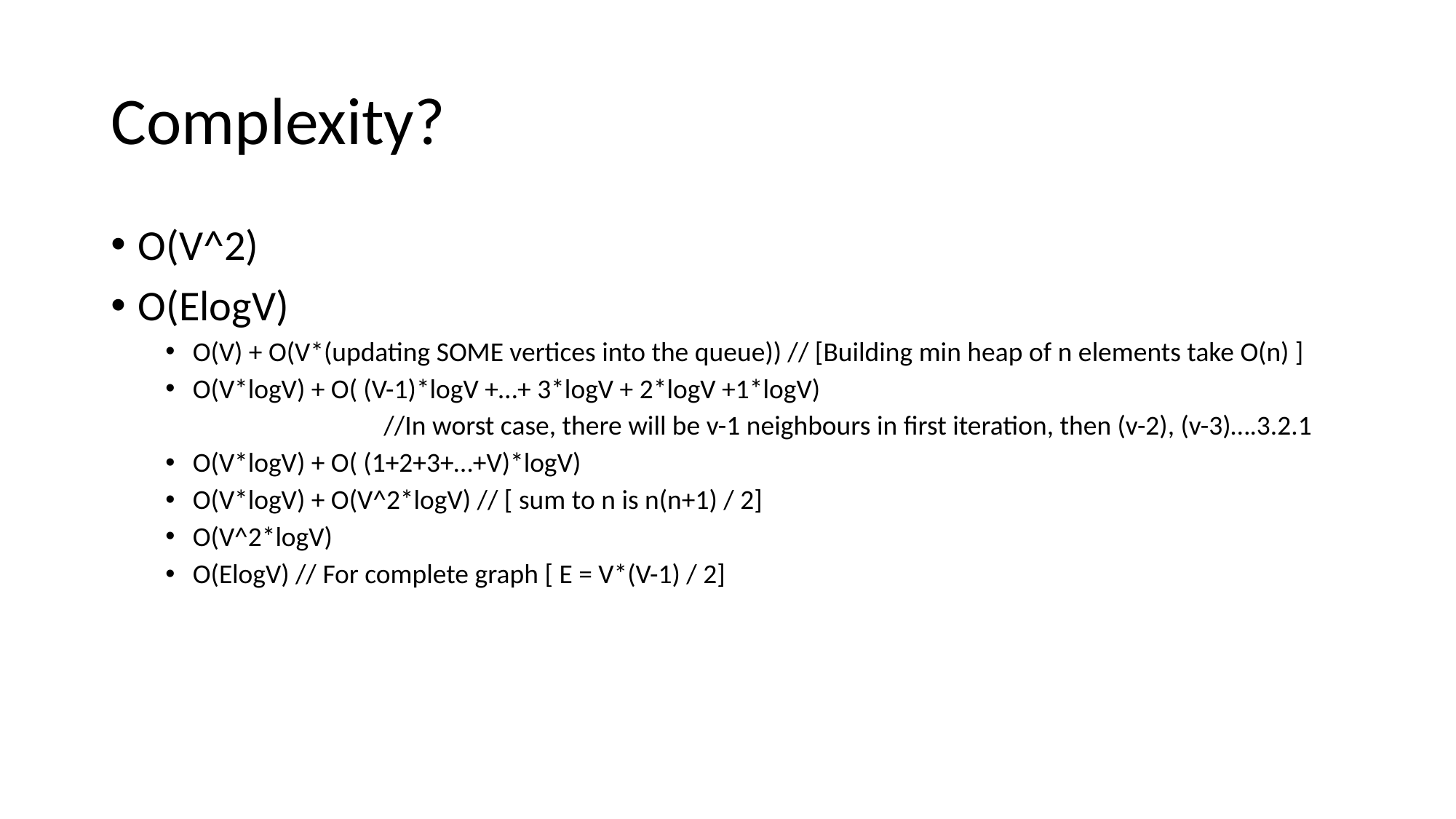

# Complexity?
O(V^2)
O(ElogV)
O(V) + O(V*(updating SOME vertices into the queue)) // [Building min heap of n elements take O(n) ]
O(V*logV) + O( (V-1)*logV +…+ 3*logV + 2*logV +1*logV)
		//In worst case, there will be v-1 neighbours in first iteration, then (v-2), (v-3)….3.2.1
O(V*logV) + O( (1+2+3+…+V)*logV)
O(V*logV) + O(V^2*logV) // [ sum to n is n(n+1) / 2]
O(V^2*logV)
O(ElogV) // For complete graph [ E = V*(V-1) / 2]